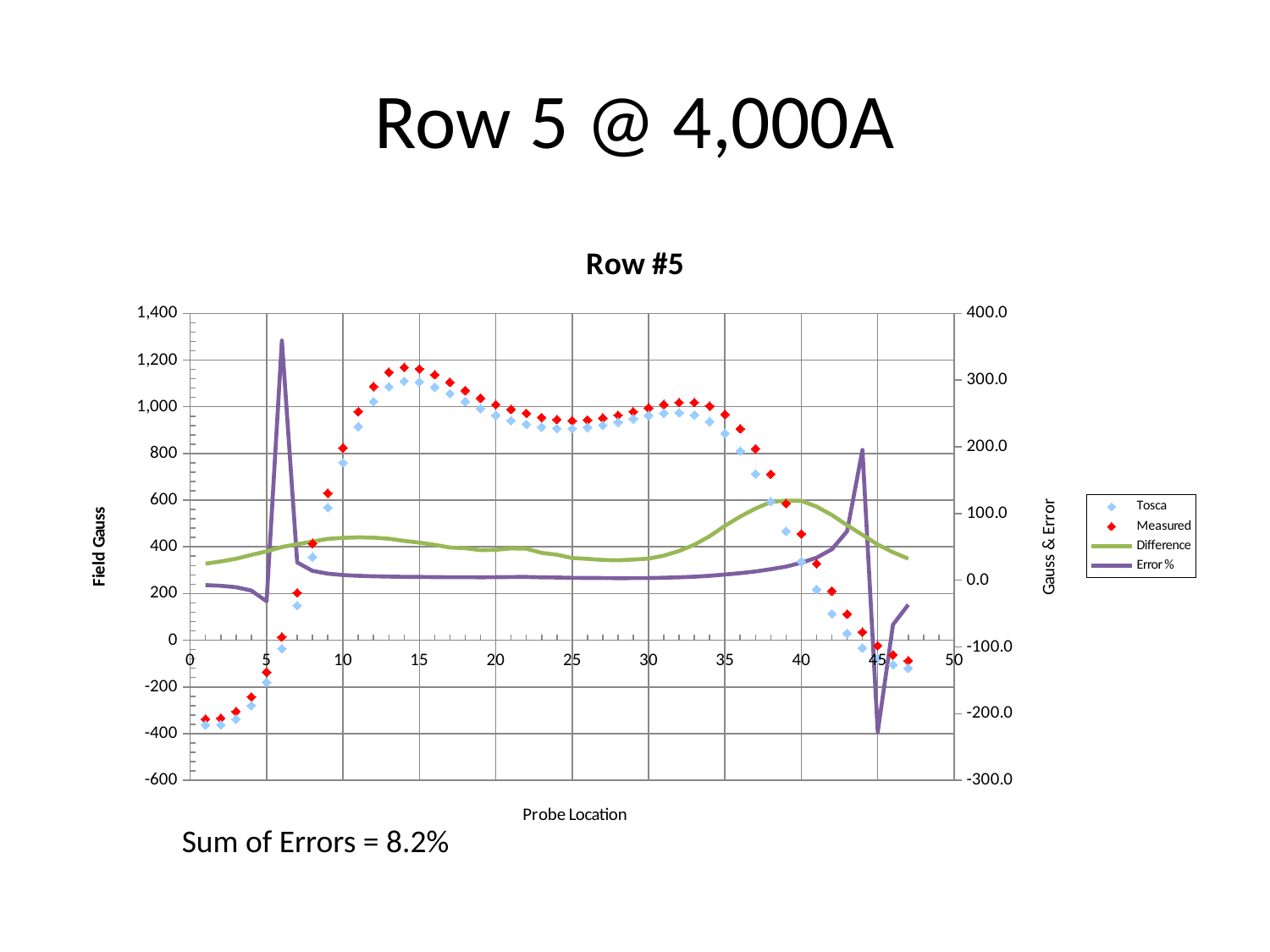

# Row 5 @ 4,000A

### Chart: Row #5

| Category |  |  | Difference | Error % |
|---|---|---|---|---|
Sum of Errors = 8.2%